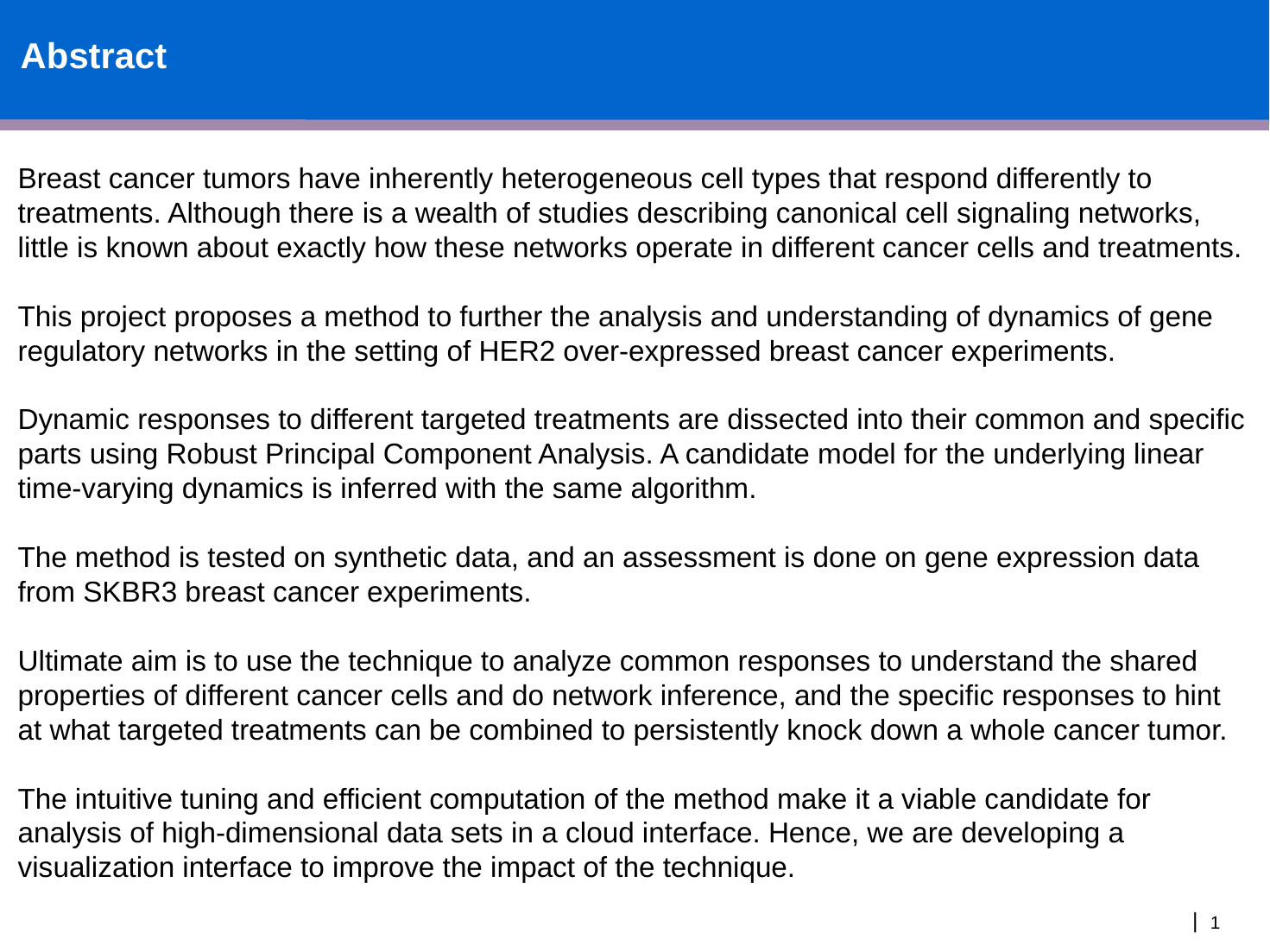

# Abstract
Breast cancer tumors have inherently heterogeneous cell types that respond differently to treatments. Although there is a wealth of studies describing canonical cell signaling networks, little is known about exactly how these networks operate in different cancer cells and treatments.

This project proposes a method to further the analysis and understanding of dynamics of gene regulatory networks in the setting of HER2 over-expressed breast cancer experiments.

Dynamic responses to different targeted treatments are dissected into their common and specific parts using Robust Principal Component Analysis. A candidate model for the underlying linear time-varying dynamics is inferred with the same algorithm.

The method is tested on synthetic data, and an assessment is done on gene expression data from SKBR3 breast cancer experiments.

Ultimate aim is to use the technique to analyze common responses to understand the shared properties of different cancer cells and do network inference, and the specific responses to hint at what targeted treatments can be combined to persistently knock down a whole cancer tumor.

The intuitive tuning and efficient computation of the method make it a viable candidate for analysis of high-dimensional data sets in a cloud interface. Hence, we are developing a visualization interface to improve the impact of the technique.

1